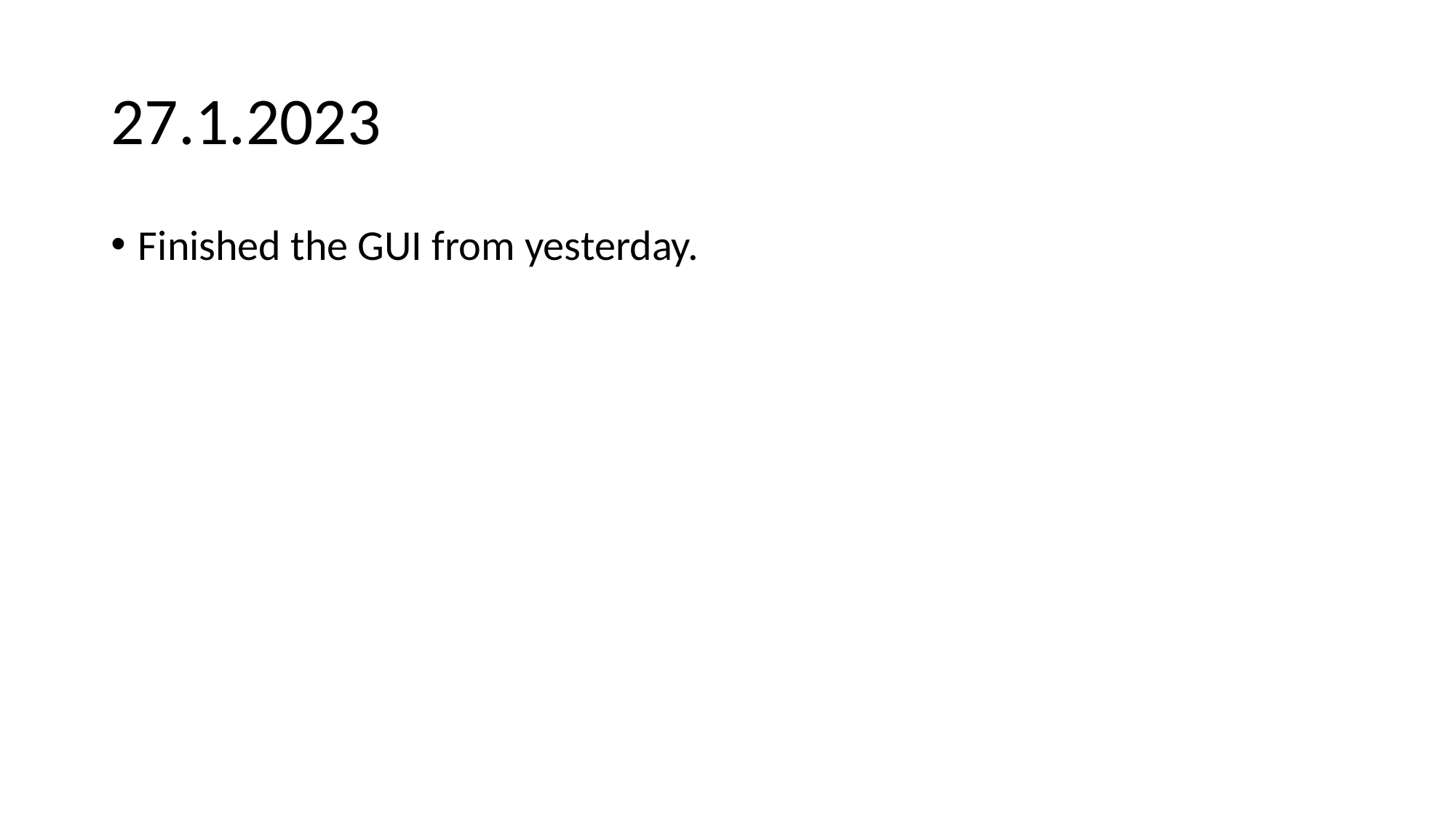

# 27.1.2023
Finished the GUI from yesterday.